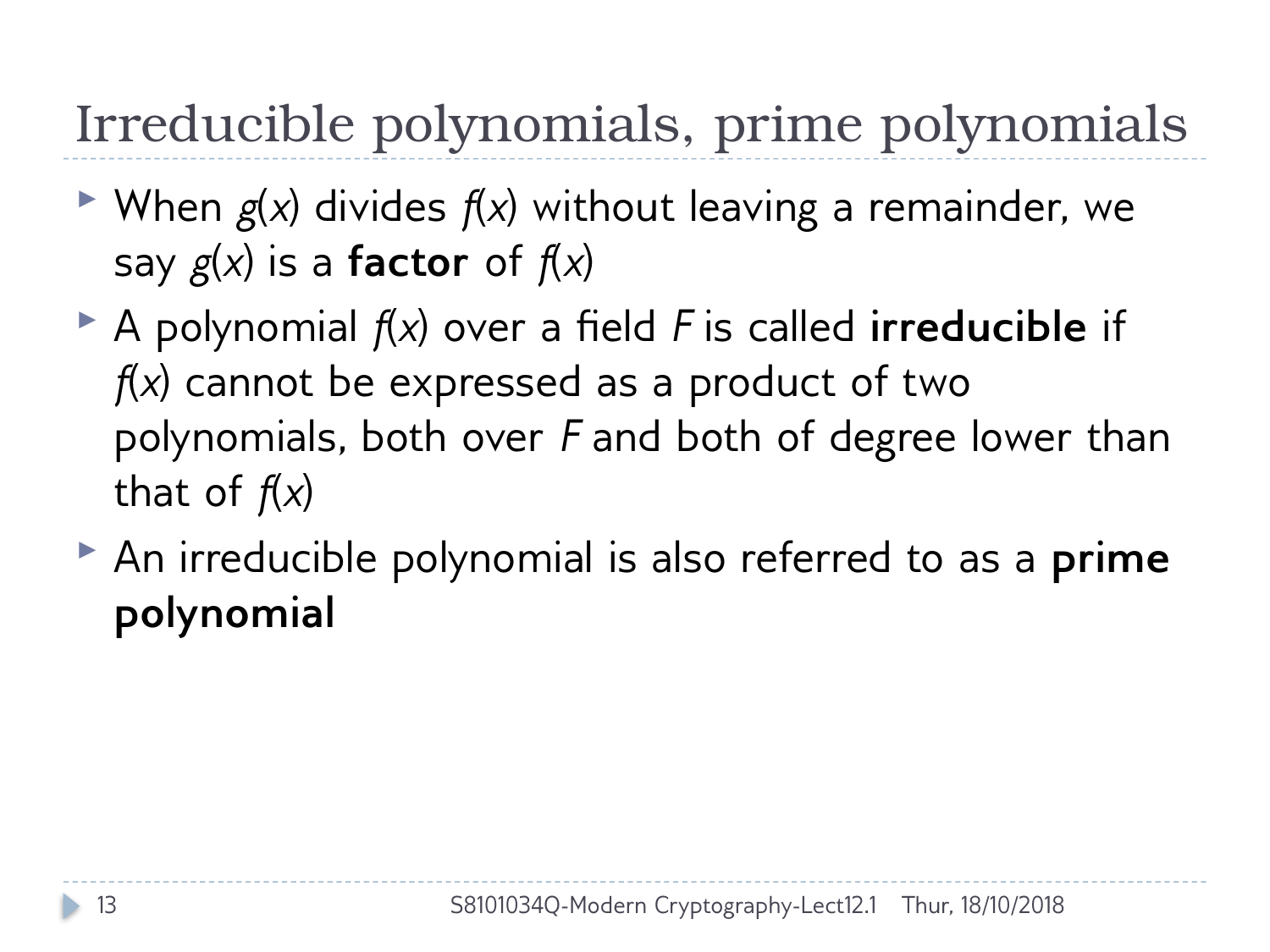

# Irreducible polynomials, prime polynomials
When g(x) divides f(x) without leaving a remainder, we say g(x) is a factor of f(x)
A polynomial f(x) over a field F is called irreducible if f(x) cannot be expressed as a product of two polynomials, both over F and both of degree lower than that of f(x)
An irreducible polynomial is also referred to as a prime polynomial
13
S8101034Q-Modern Cryptography-Lect12.1
Thur, 18/10/2018